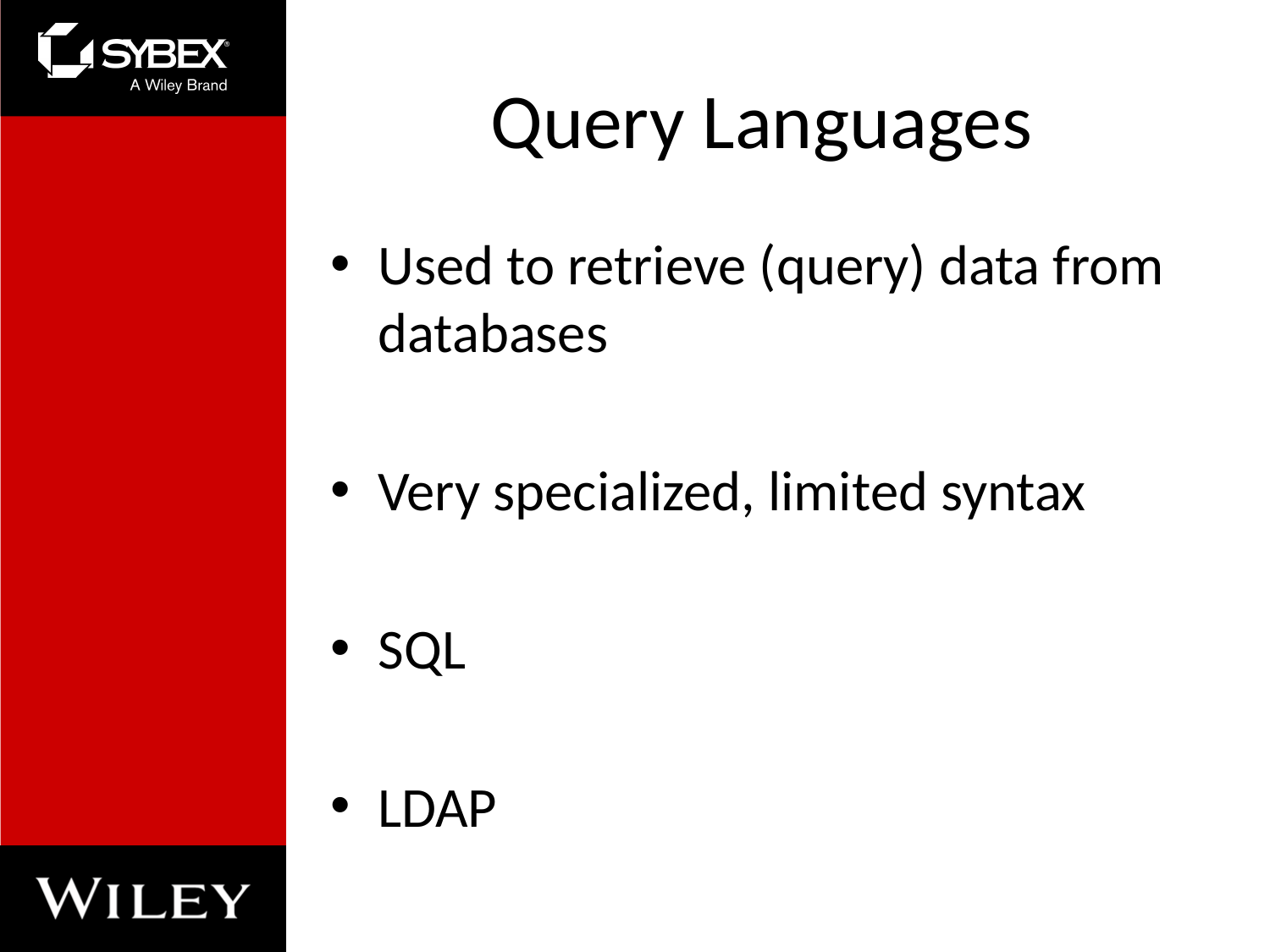

# Query Languages
Used to retrieve (query) data from databases

Very specialized, limited syntax

SQL

LDAP